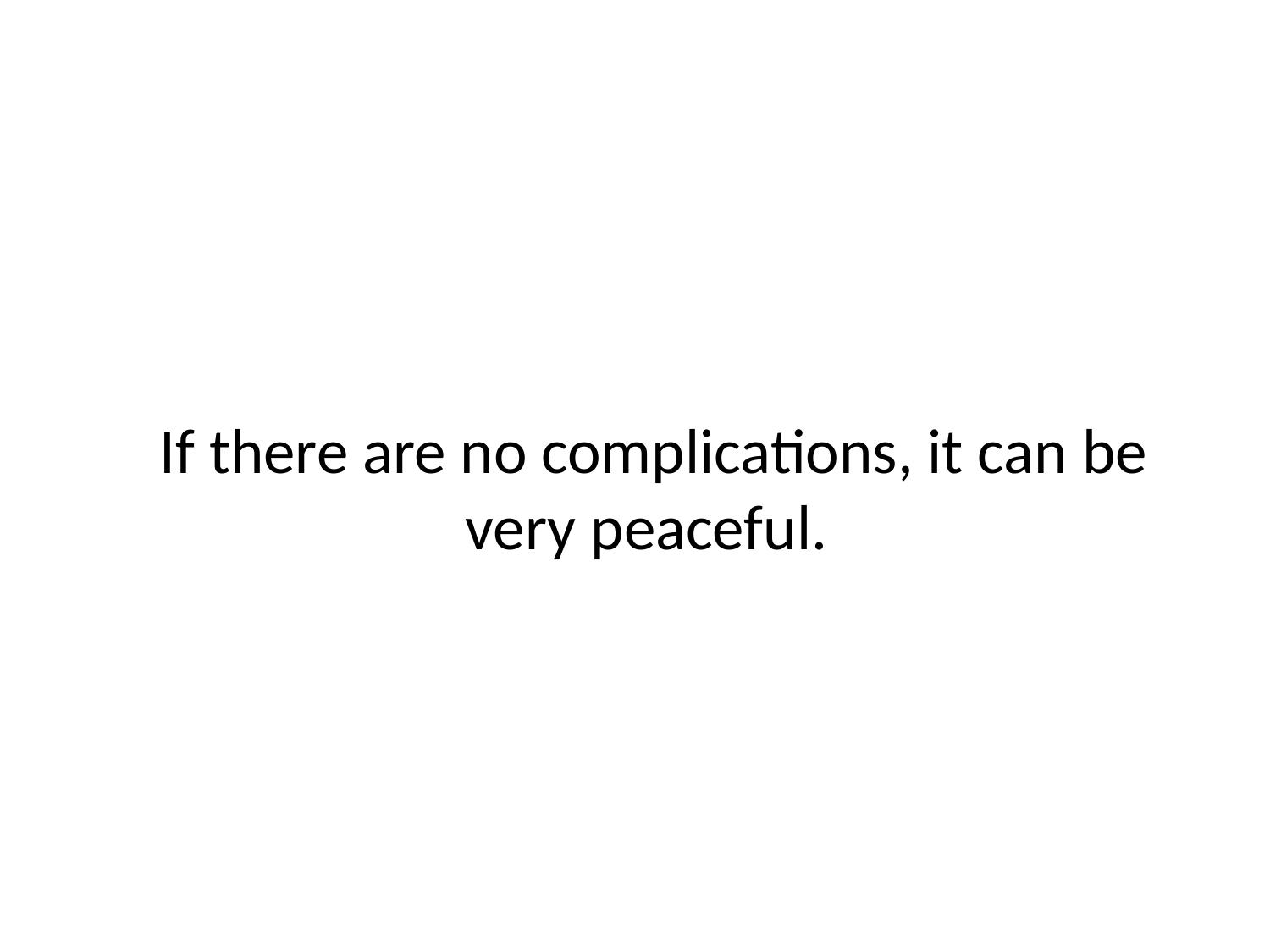

If there are no complications, it can be very peaceful.